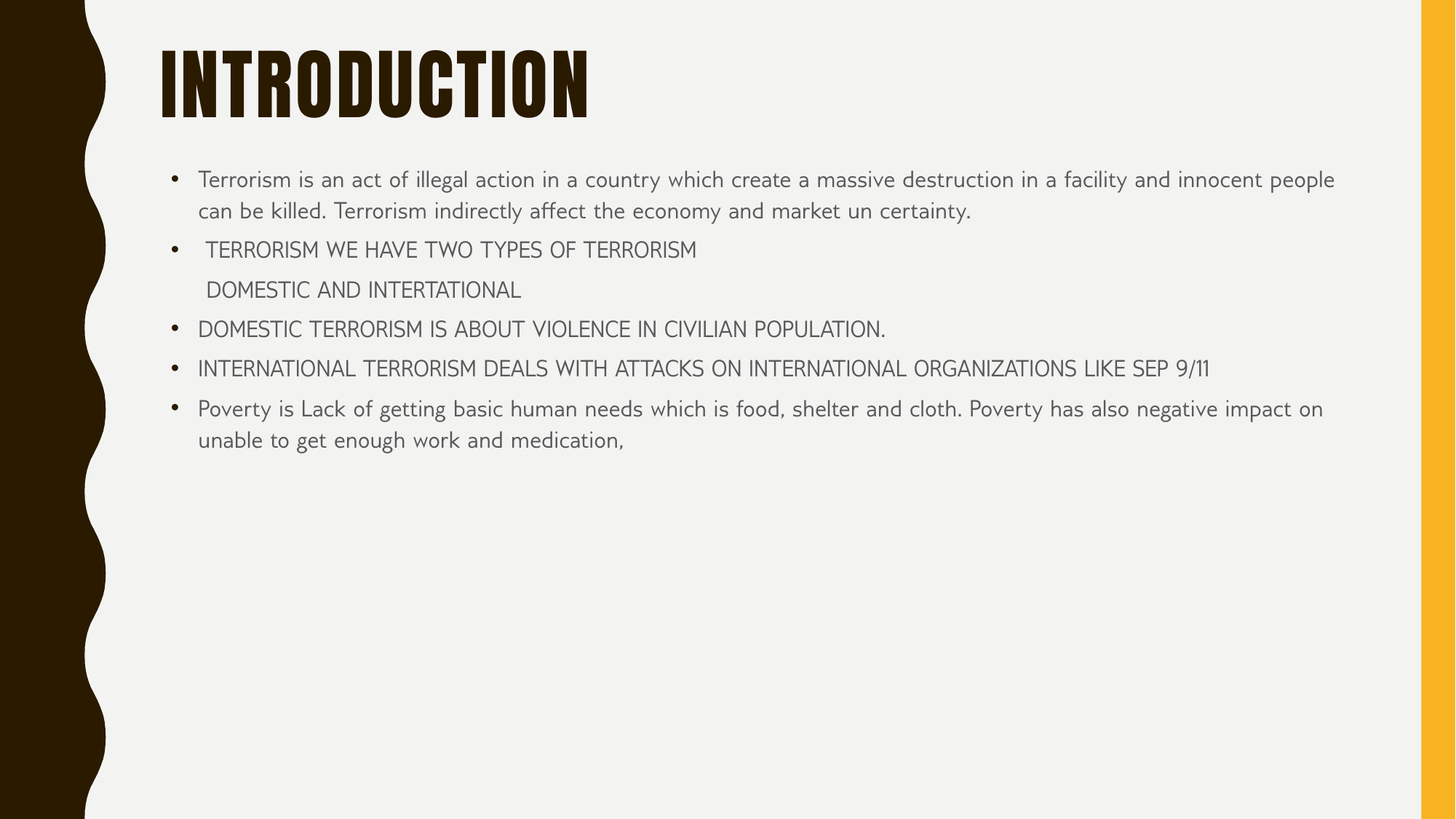

# INTRODUCTION
Terrorism is an act of illegal action in a country which create a massive destruction in a facility and innocent people can be killed. Terrorism indirectly affect the economy and market un certainty.
 TERRORISM WE HAVE TWO TYPES OF TERRORISM
     DOMESTIC AND INTERTATIONAL
DOMESTIC TERRORISM IS ABOUT VIOLENCE IN CIVILIAN POPULATION.
INTERNATIONAL TERRORISM DEALS WITH ATTACKS ON INTERNATIONAL ORGANIZATIONS LIKE SEP 9/11
Poverty is Lack of getting basic human needs which is food, shelter and cloth. Poverty has also negative impact on unable to get enough work and medication,